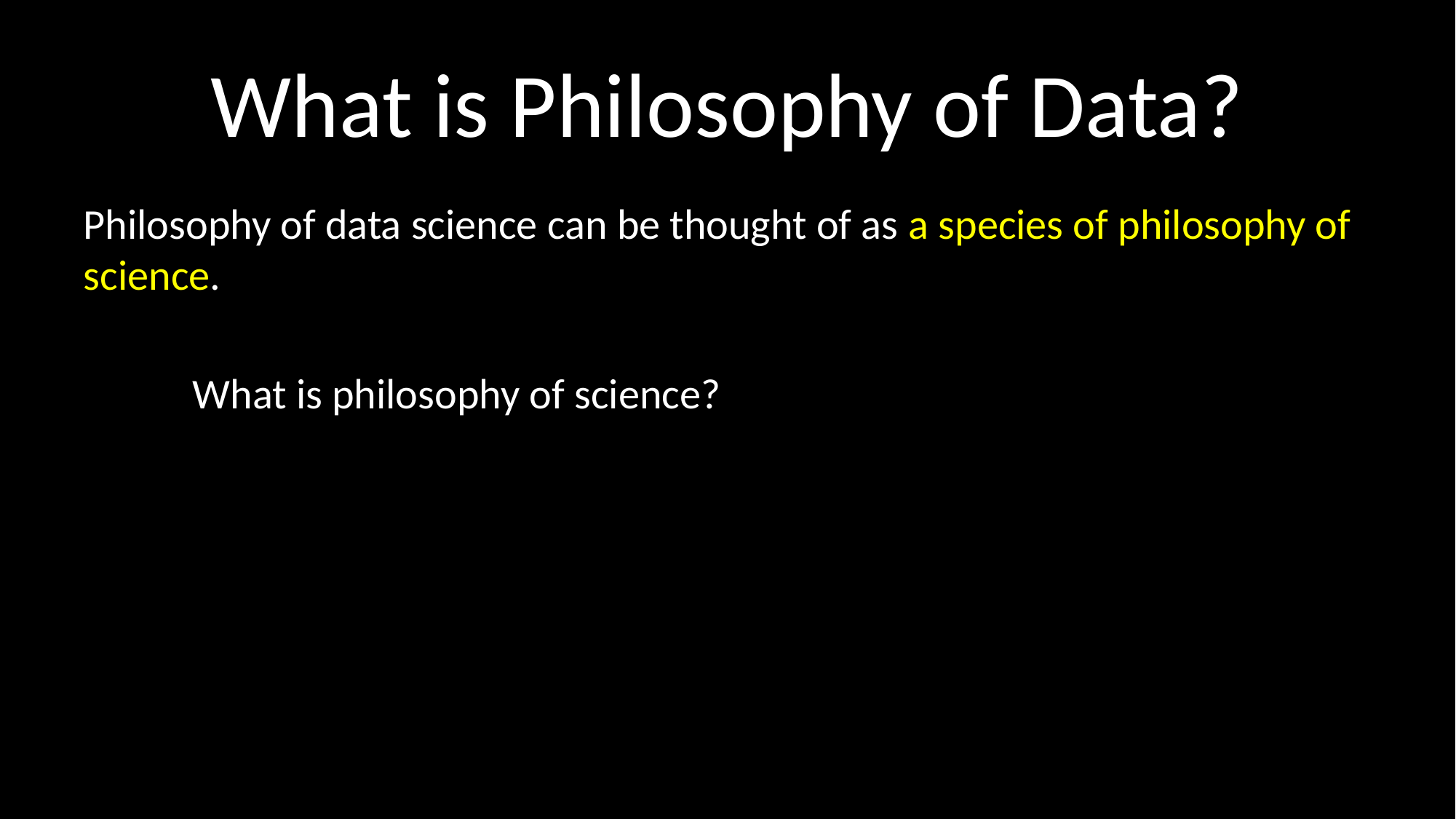

# What is Philosophy of Data?
Philosophy of data science can be thought of as a species of philosophy of science.

	What is philosophy of science?